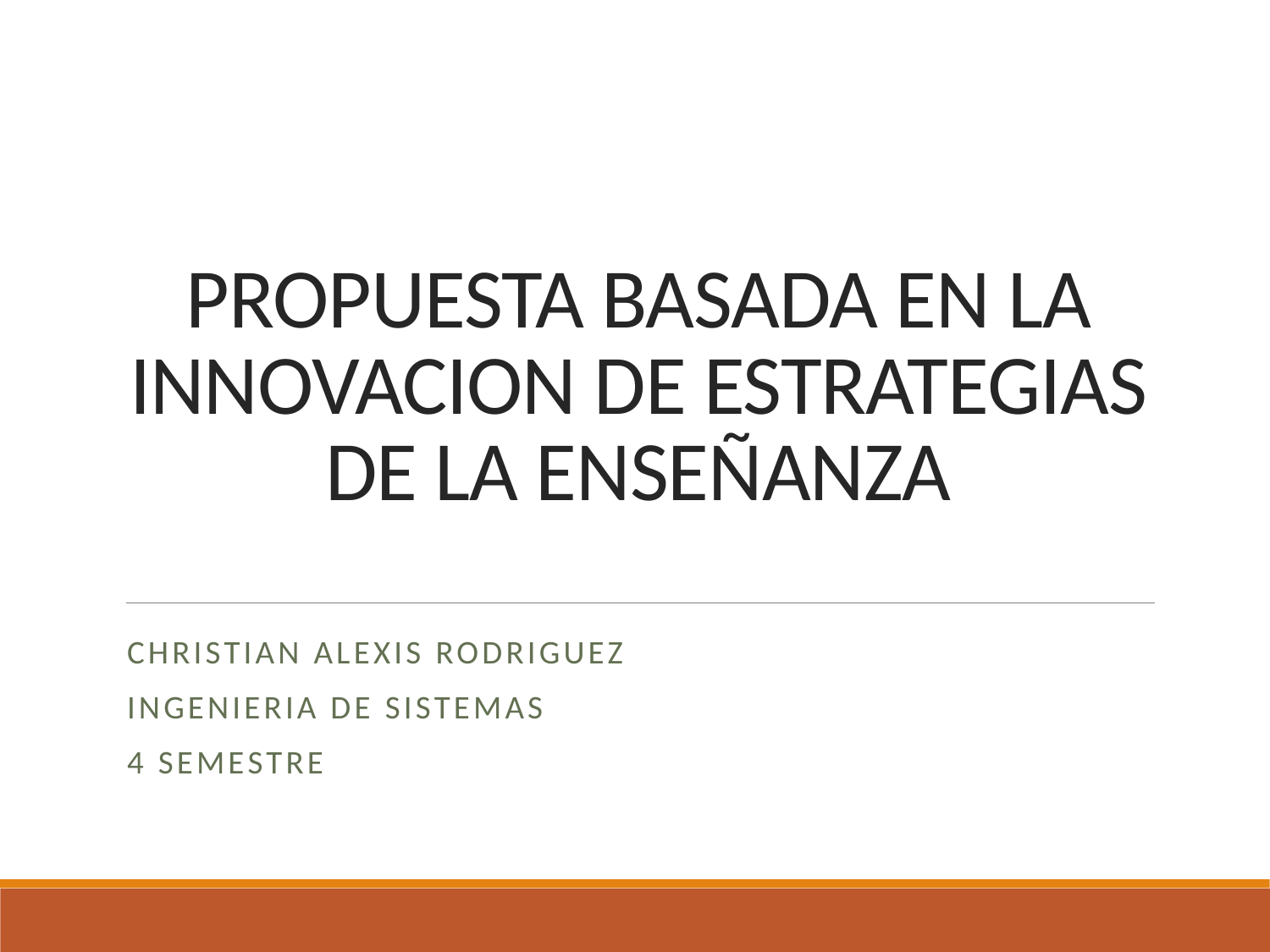

# PROPUESTA BASADA EN LA INNOVACION DE ESTRATEGIAS DE LA ENSEÑANZA
Christian Alexis rodriguez
Ingenieria de sistemas
4 semestre